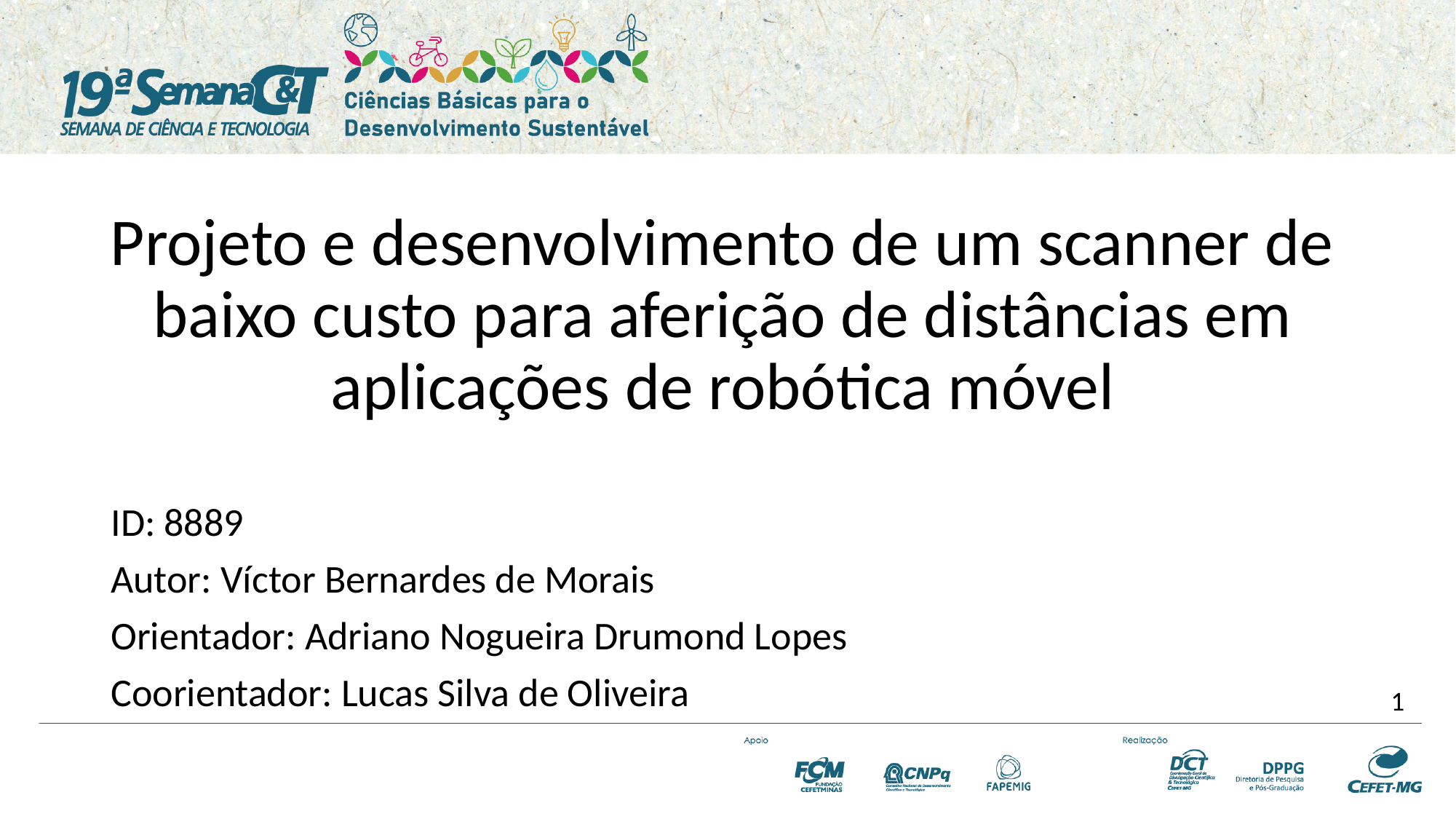

# Projeto e desenvolvimento de um scanner de baixo custo para aferição de distâncias em aplicações de robótica móvel
ID: 8889
Autor: Víctor Bernardes de Morais
Orientador: Adriano Nogueira Drumond Lopes
Coorientador: Lucas Silva de Oliveira
1